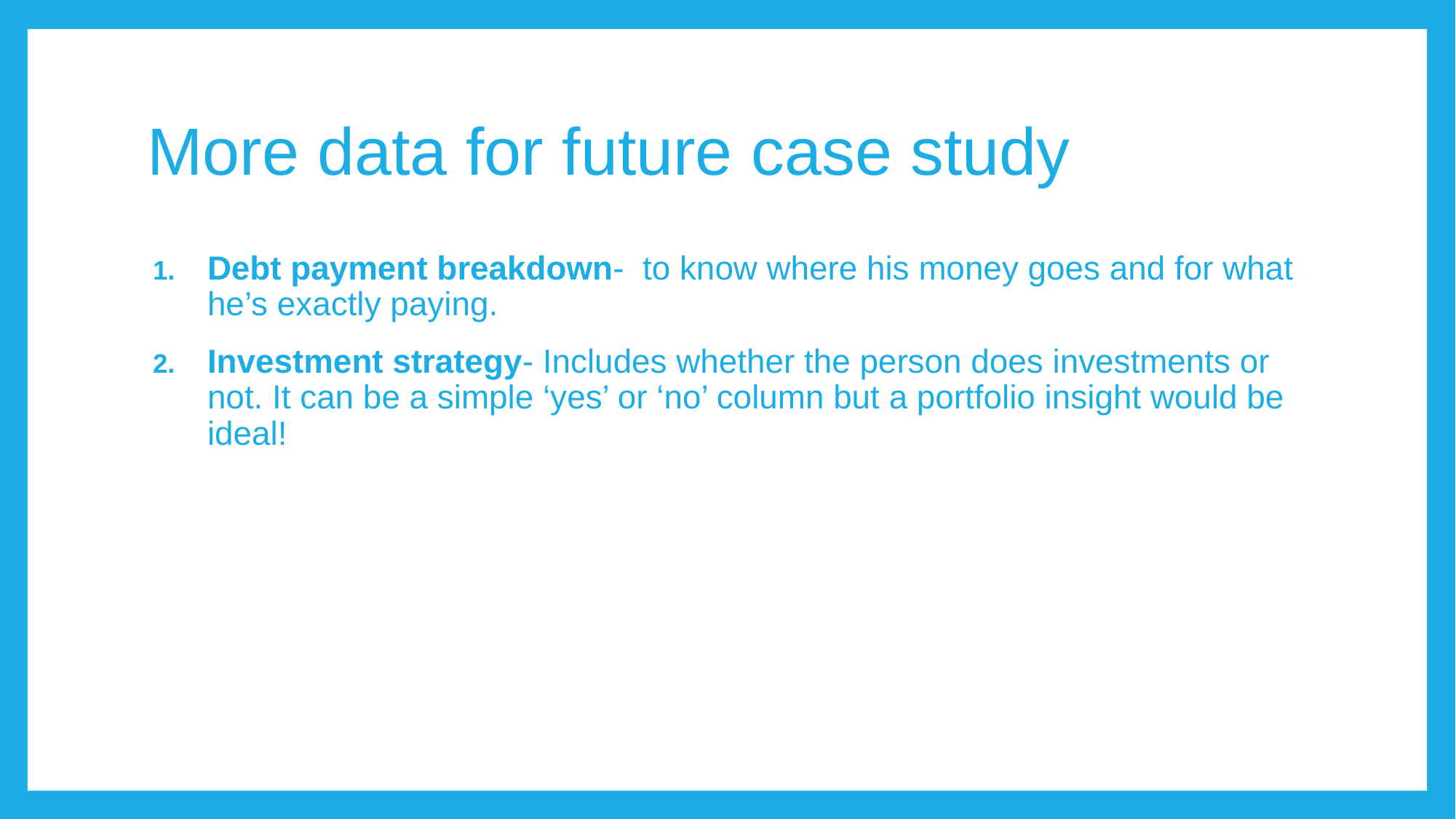

# More data for future case study
Debt payment breakdown-  to know where his money goes and for what he’s exactly paying.
Investment strategy- Includes whether the person does investments or not. It can be a simple ‘yes’ or ‘no’ column but a portfolio insight would be ideal!